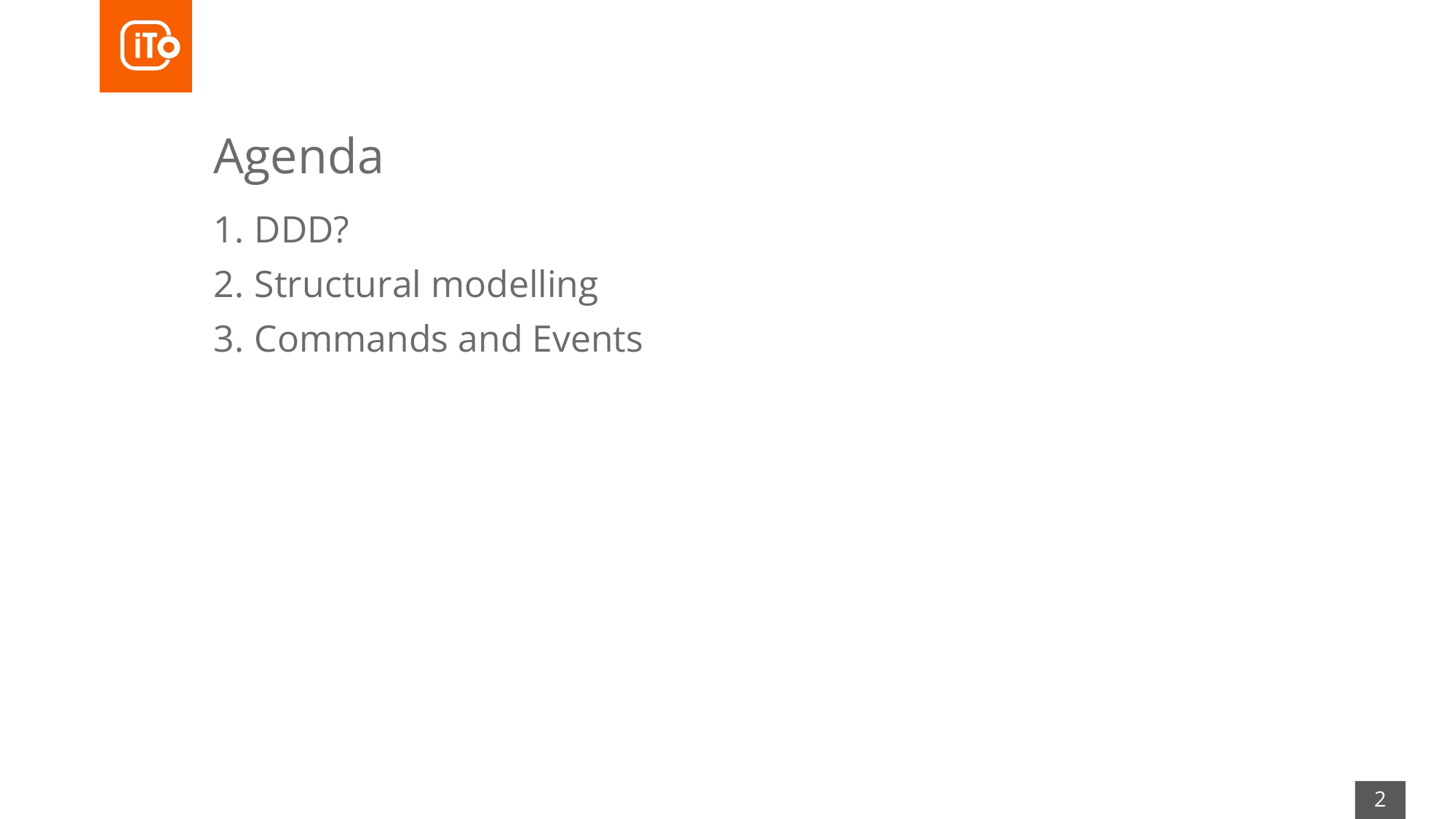

# Agenda
DDD?
Structural modelling
Commands and Events
2